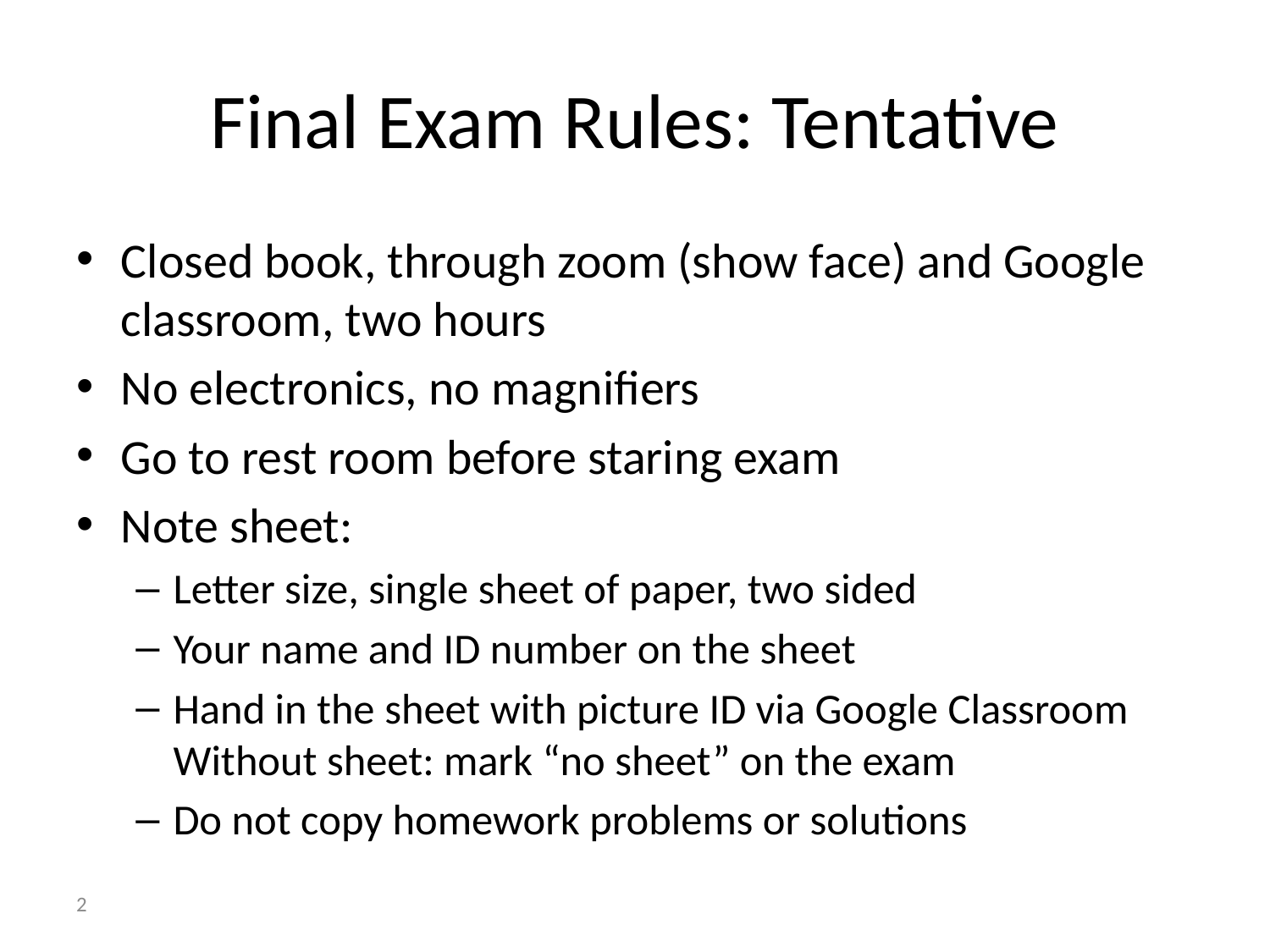

# Final Exam Rules: Tentative
Closed book, through zoom (show face) and Google classroom, two hours
No electronics, no magnifiers
Go to rest room before staring exam
Note sheet:
Letter size, single sheet of paper, two sided
Your name and ID number on the sheet
Hand in the sheet with picture ID via Google Classroom
Without sheet: mark “no sheet” on the exam
Do not copy homework problems or solutions

2